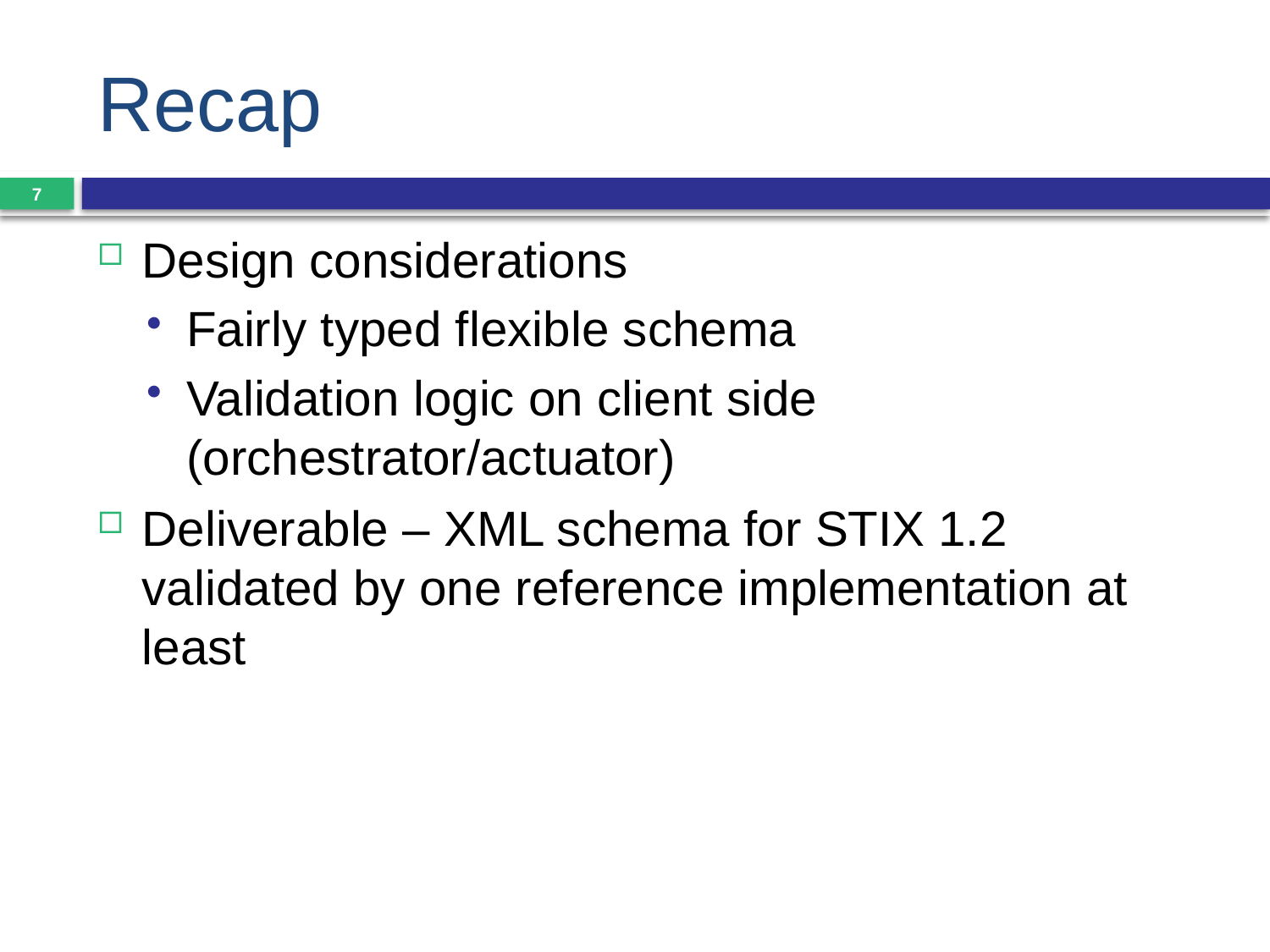

# Recap
7
Design considerations
Fairly typed flexible schema
Validation logic on client side (orchestrator/actuator)
Deliverable – XML schema for STIX 1.2 validated by one reference implementation at least